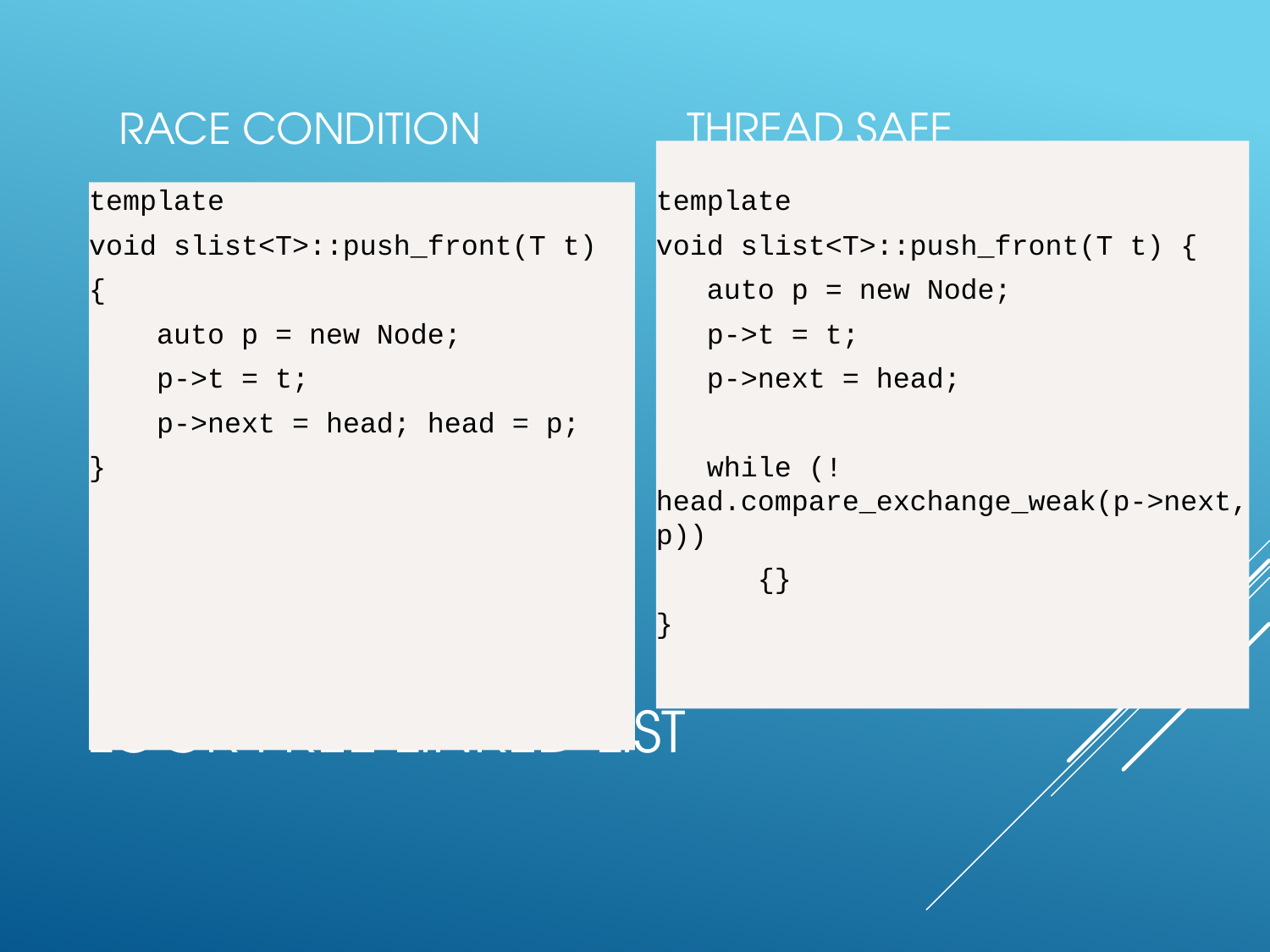

Race condition
Thread Safe
template
void slist<T>::push_front(T t) {
   auto p = new Node;
   p->t = t;
   p->next = head;

   while (!head.compare_exchange_weak(p->next, p))
      {}
}
template
void slist<T>::push_front(T t)
{
    auto p = new Node;
    p->t = t;
    p->next = head; head = p;
}
# Lock-Free Linked List